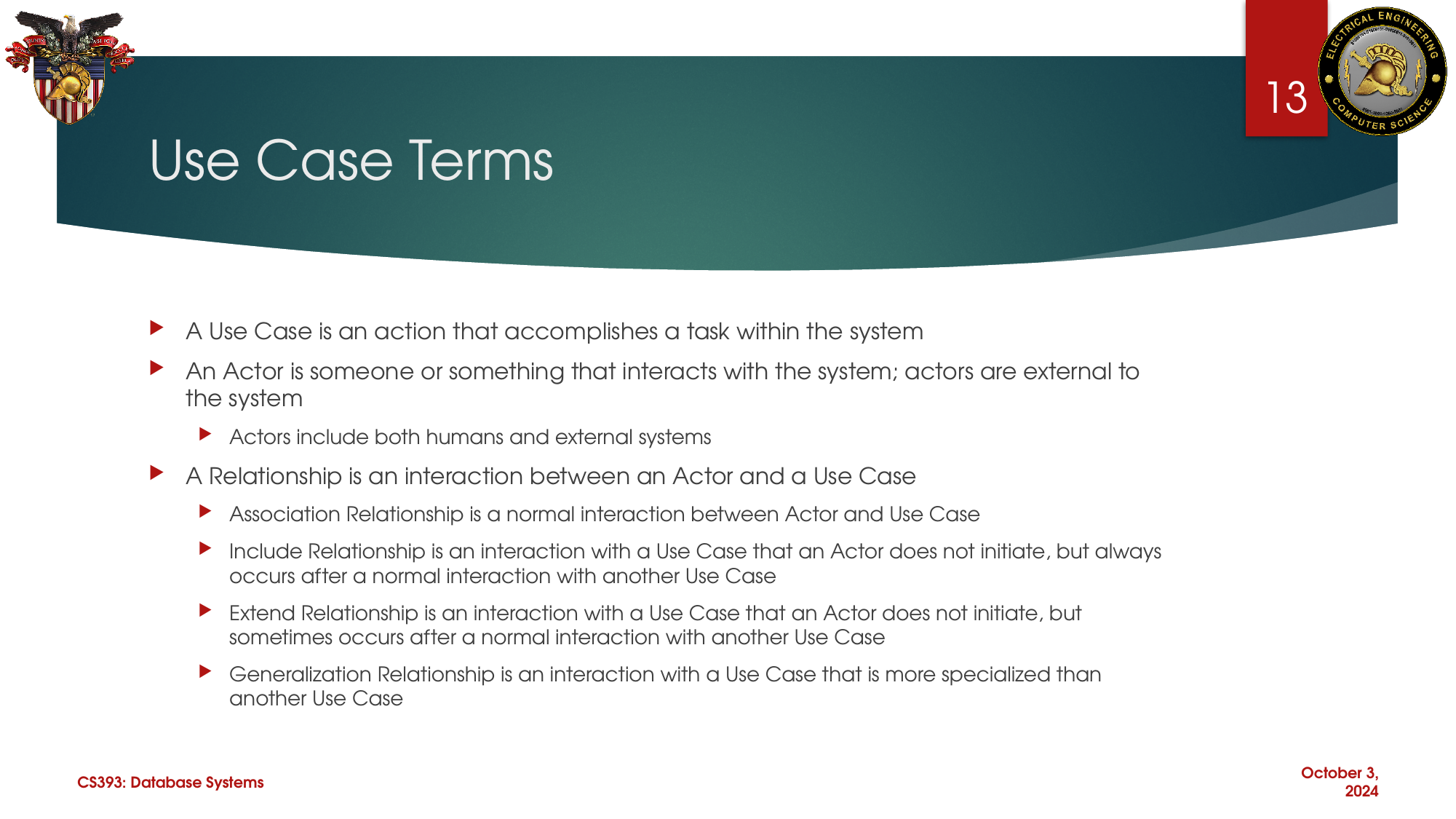

13
# Use Case Terms
A Use Case is an action that accomplishes a task within the system
An Actor is someone or something that interacts with the system; actors are external to the system
Actors include both humans and external systems
A Relationship is an interaction between an Actor and a Use Case
Association Relationship is a normal interaction between Actor and Use Case
Include Relationship is an interaction with a Use Case that an Actor does not initiate, but always occurs after a normal interaction with another Use Case
Extend Relationship is an interaction with a Use Case that an Actor does not initiate, but sometimes occurs after a normal interaction with another Use Case
Generalization Relationship is an interaction with a Use Case that is more specialized than another Use Case

CS393: Database Systems
October 3, 2024